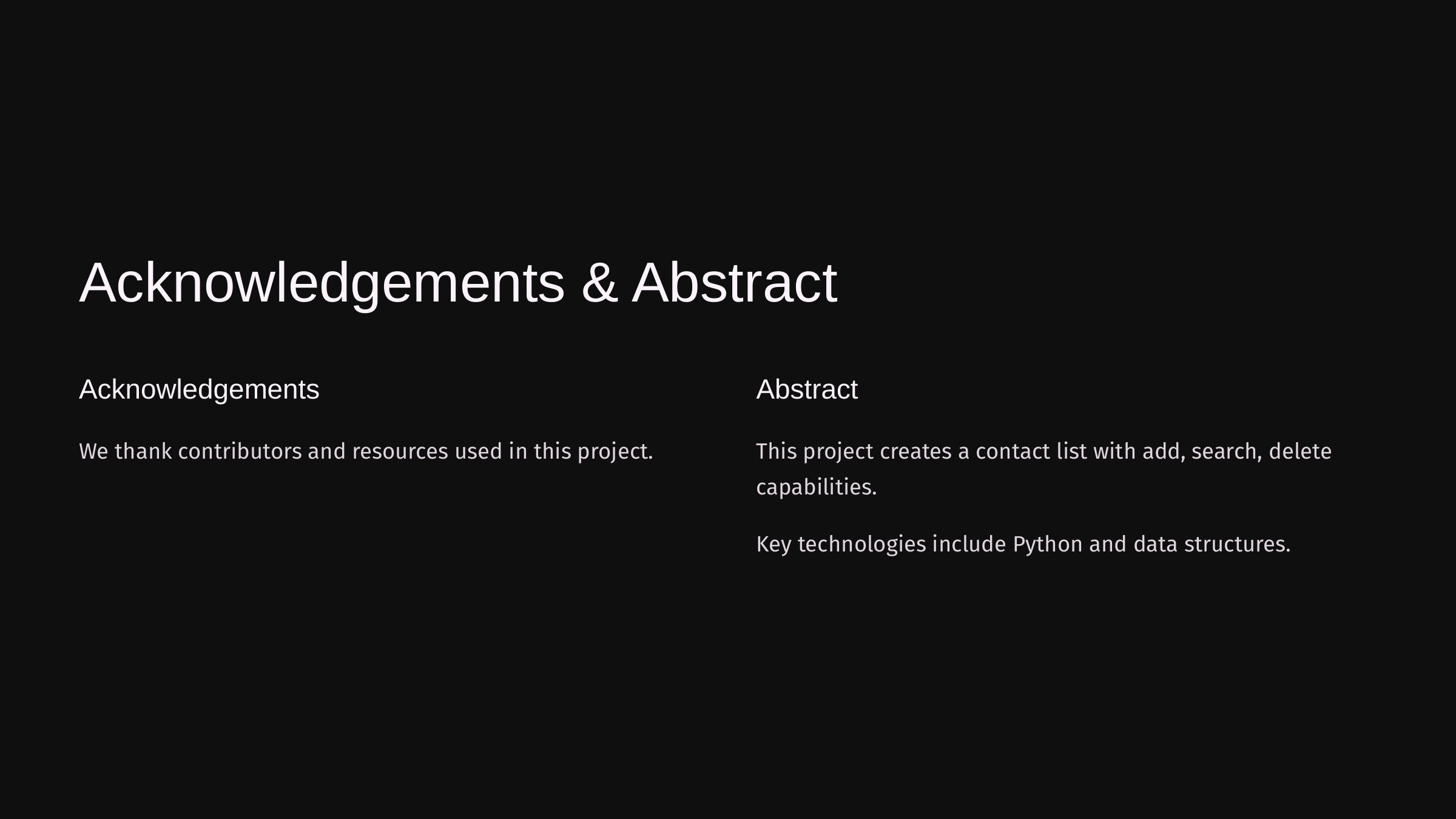

Acknowledgements & Abstract
Acknowledgements
Abstract
We thank contributors and resources used in this project.
This project creates a contact list with add, search, delete capabilities.
Key technologies include Python and data structures.